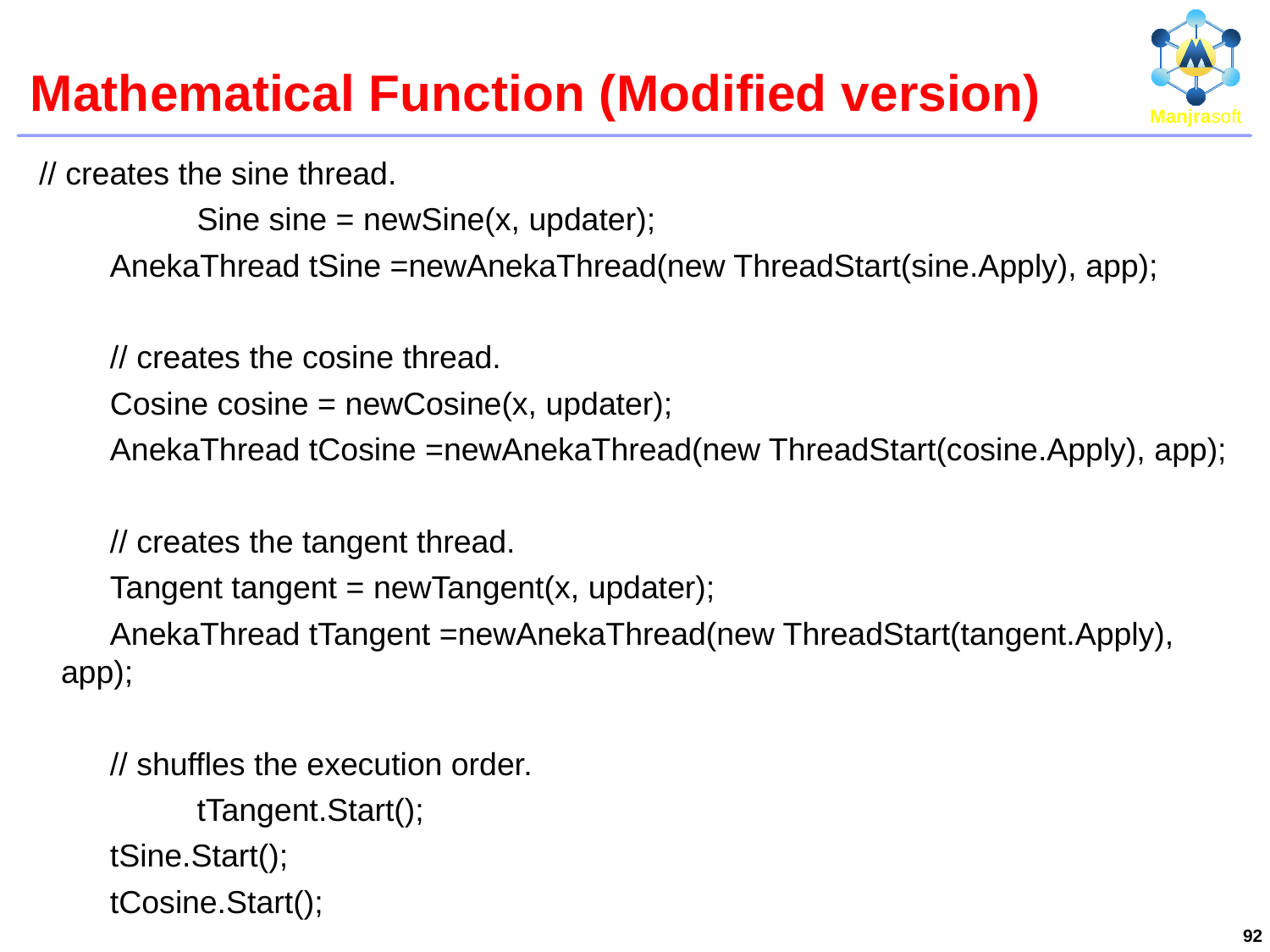

# Mathematical Function (Modified version)
 // creates the sine thread.
		 Sine sine = newSine(x, updater);
         AnekaThread tSine =newAnekaThread(new ThreadStart(sine.Apply), app);

         // creates the cosine thread.
         Cosine cosine = newCosine(x, updater);
         AnekaThread tCosine =newAnekaThread(new ThreadStart(cosine.Apply), app);

         // creates the tangent thread.
         Tangent tangent = newTangent(x, updater);
         AnekaThread tTangent =newAnekaThread(new ThreadStart(tangent.Apply), app);

         // shuffles the execution order.
		 tTangent.Start();
         tSine.Start();
         tCosine.Start();
92